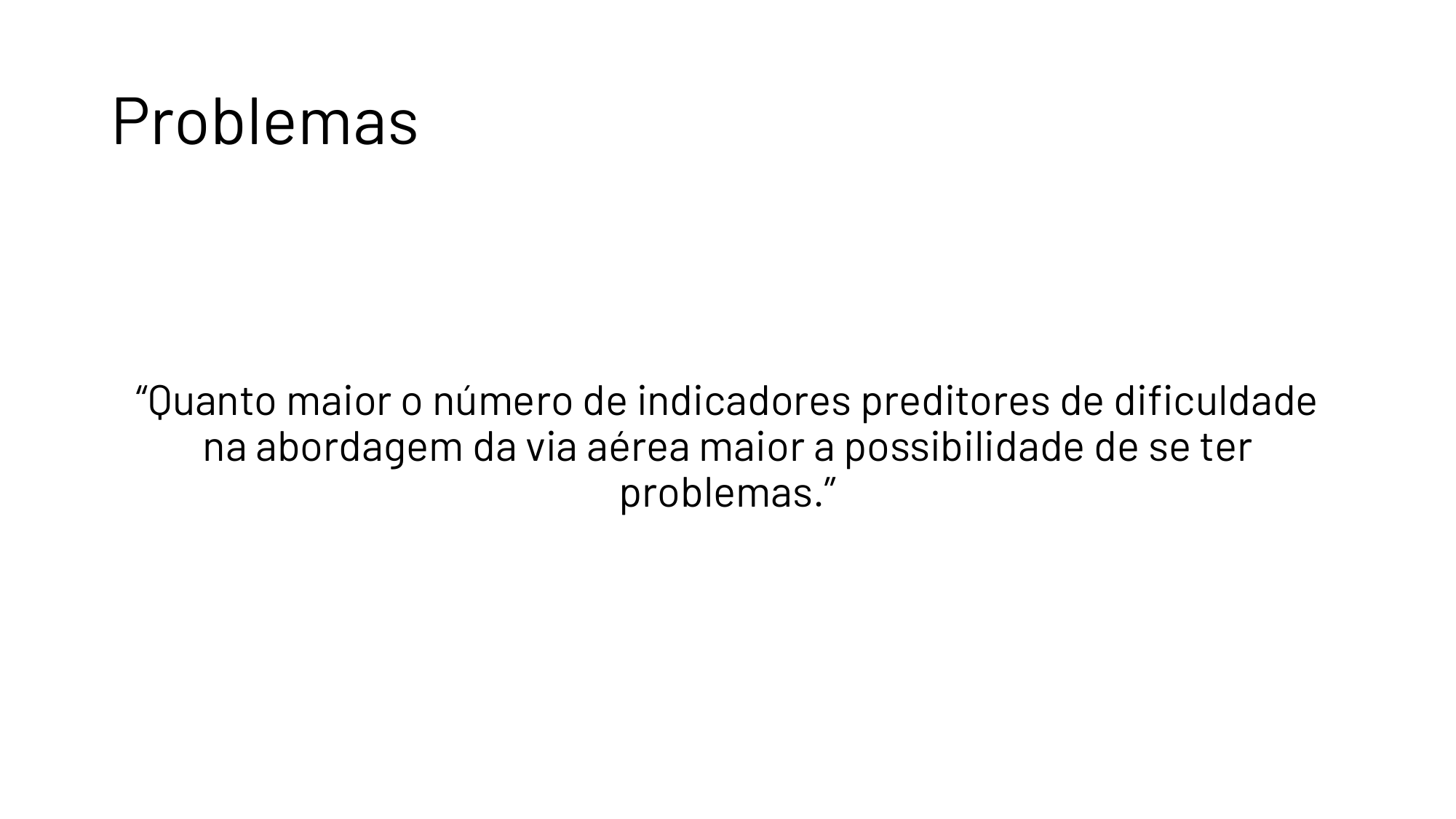

# Problemas
“Quanto maior o número de indicadores preditores de dificuldade na abordagem da via aérea maior a possibilidade de se ter problemas.”